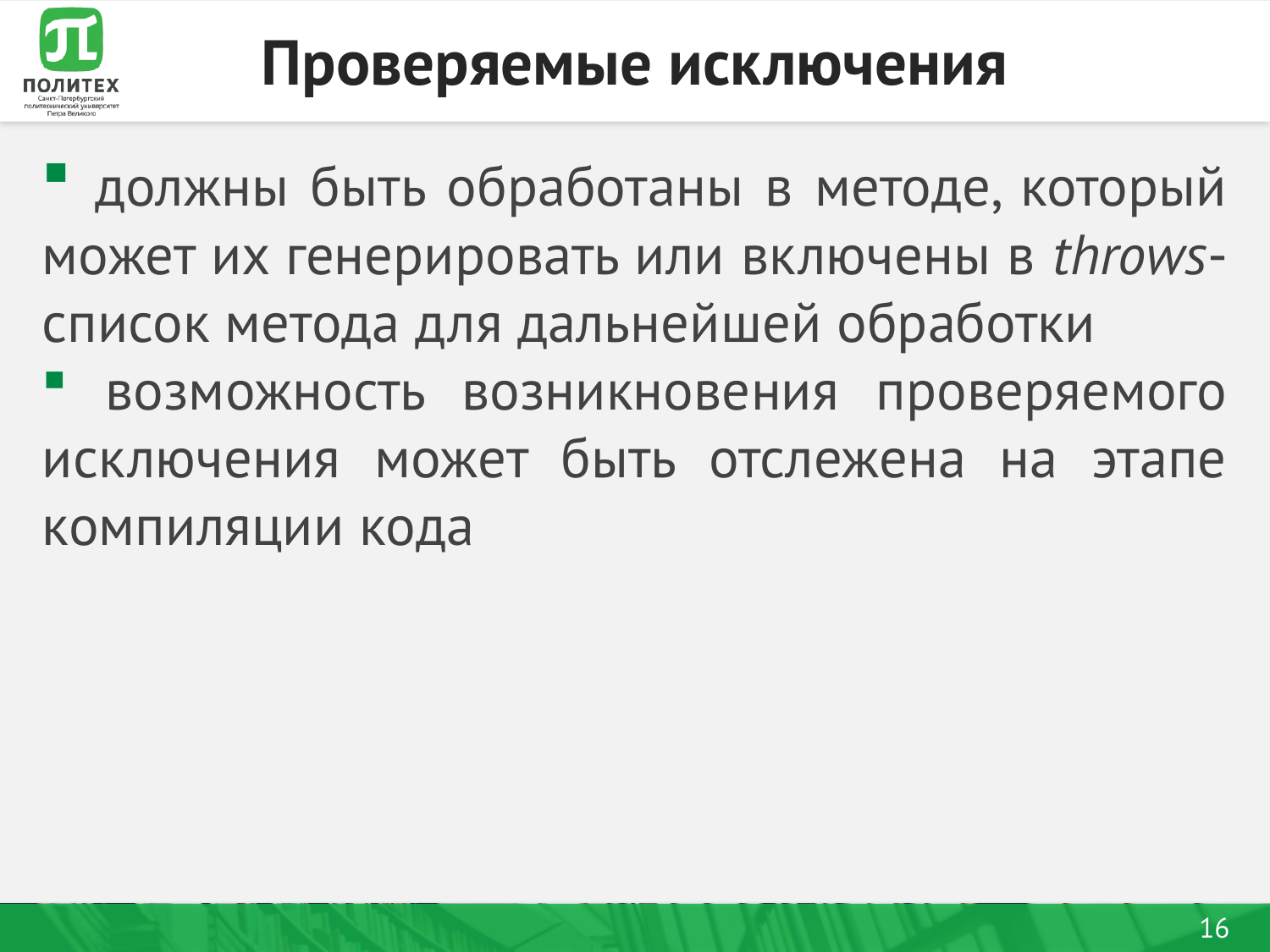

# Проверяемые исключения
 должны быть обработаны в методе, который может их генерировать или включены в throws-список метода для дальнейшей обработки
 возможность возникновения проверяемого исключения может быть отслежена на этапе компиляции кода